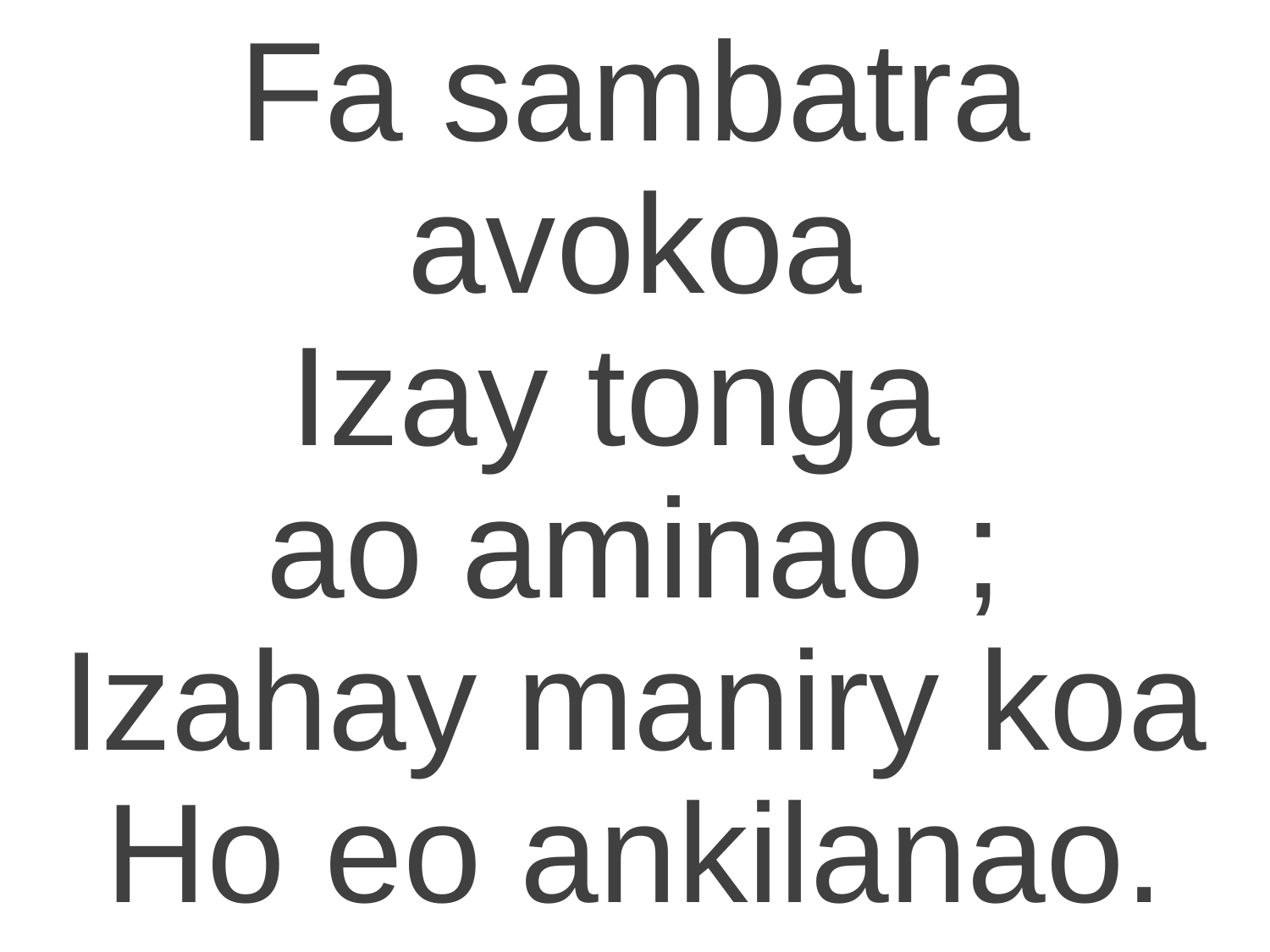

Fa sambatra avokoa
Izay tonga
ao aminao ;
Izahay maniry koa
Ho eo ankilanao.